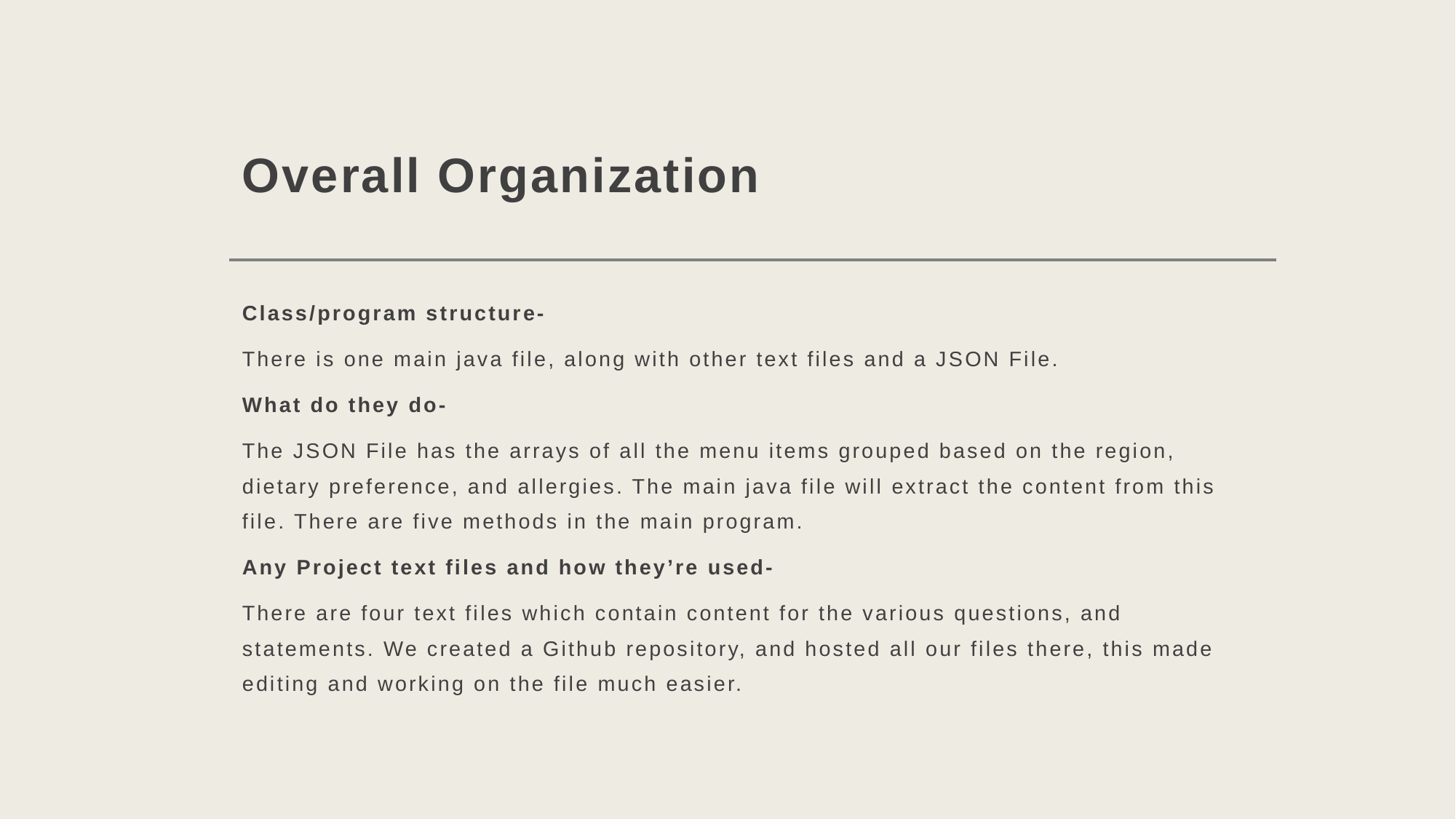

# Overall Organization
Class/program structure-
There is one main java file, along with other text files and a JSON File.
What do they do-
The JSON File has the arrays of all the menu items grouped based on the region, dietary preference, and allergies. The main java file will extract the content from this file. There are five methods in the main program.
Any Project text files and how they’re used-
There are four text files which contain content for the various questions, and statements. We created a Github repository, and hosted all our files there, this made editing and working on the file much easier.